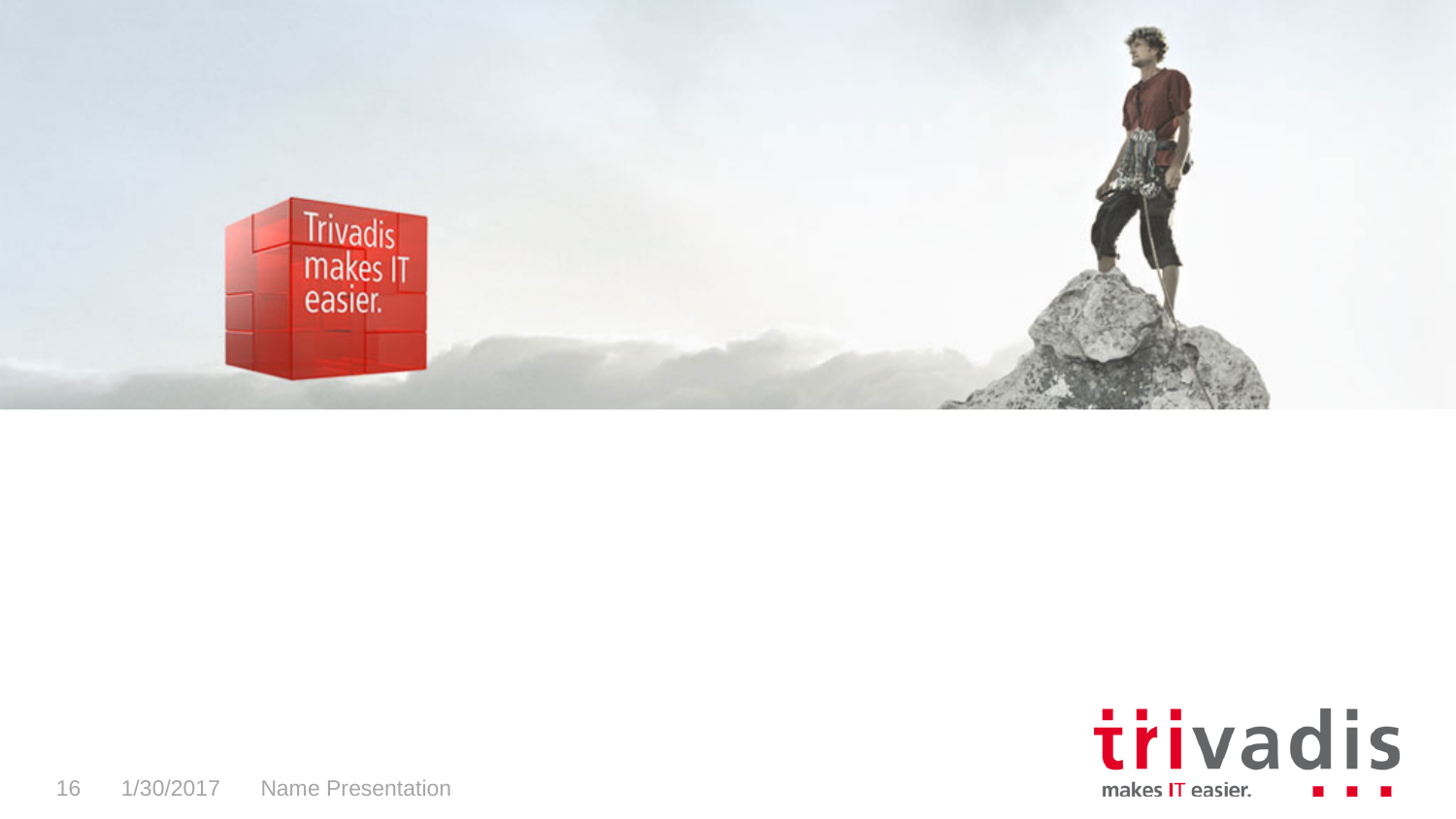

INFOBOX – Read and delete

Slide if reference to other information, e.g. books, websites, etc.
#

16
1/30/2017
Name Presentation